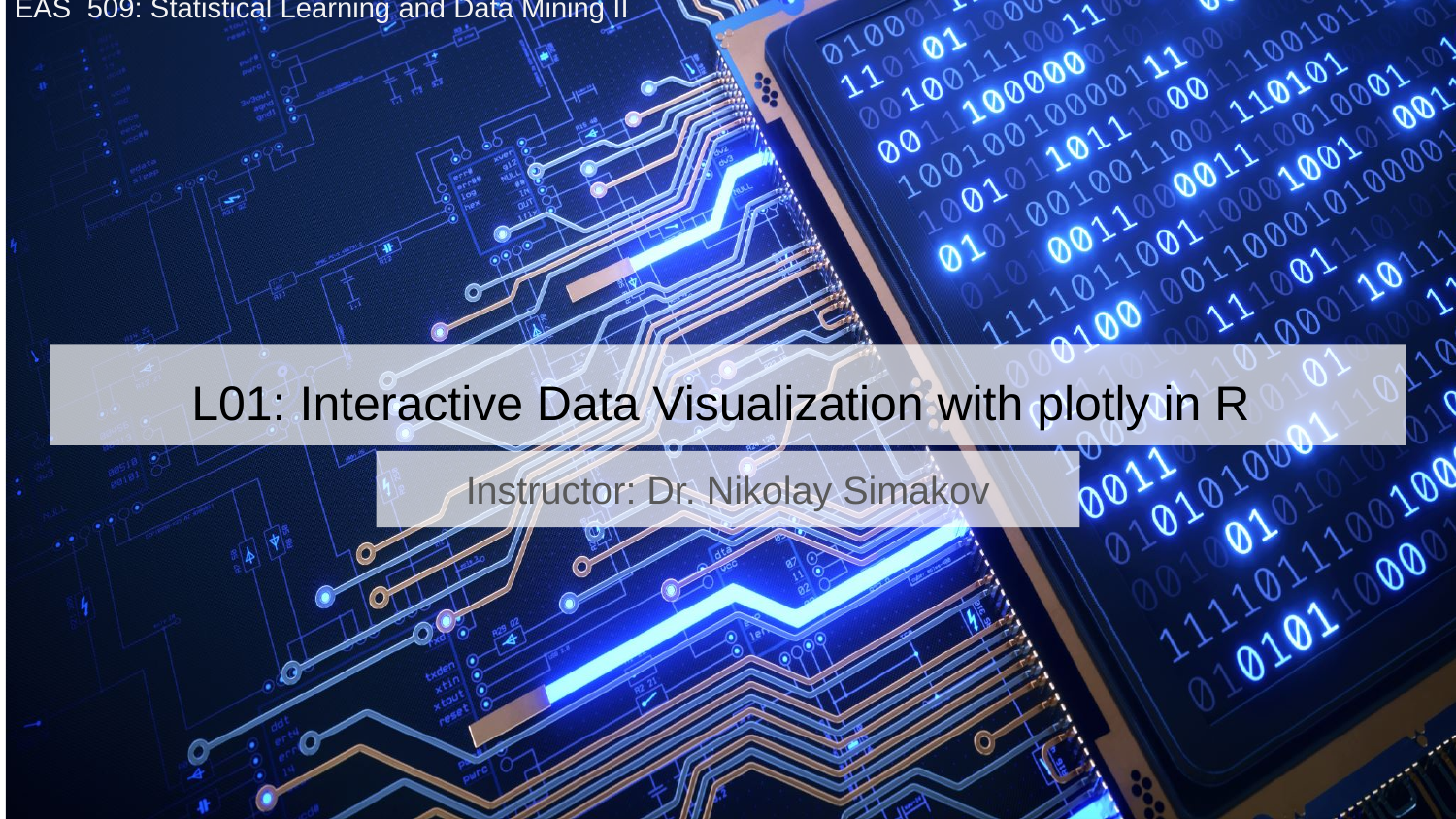

EAS  509: Statistical Learning and Data Mining II
# L01: Interactive Data Visualization with plotly in R
Instructor: Dr. Nikolay Simakov